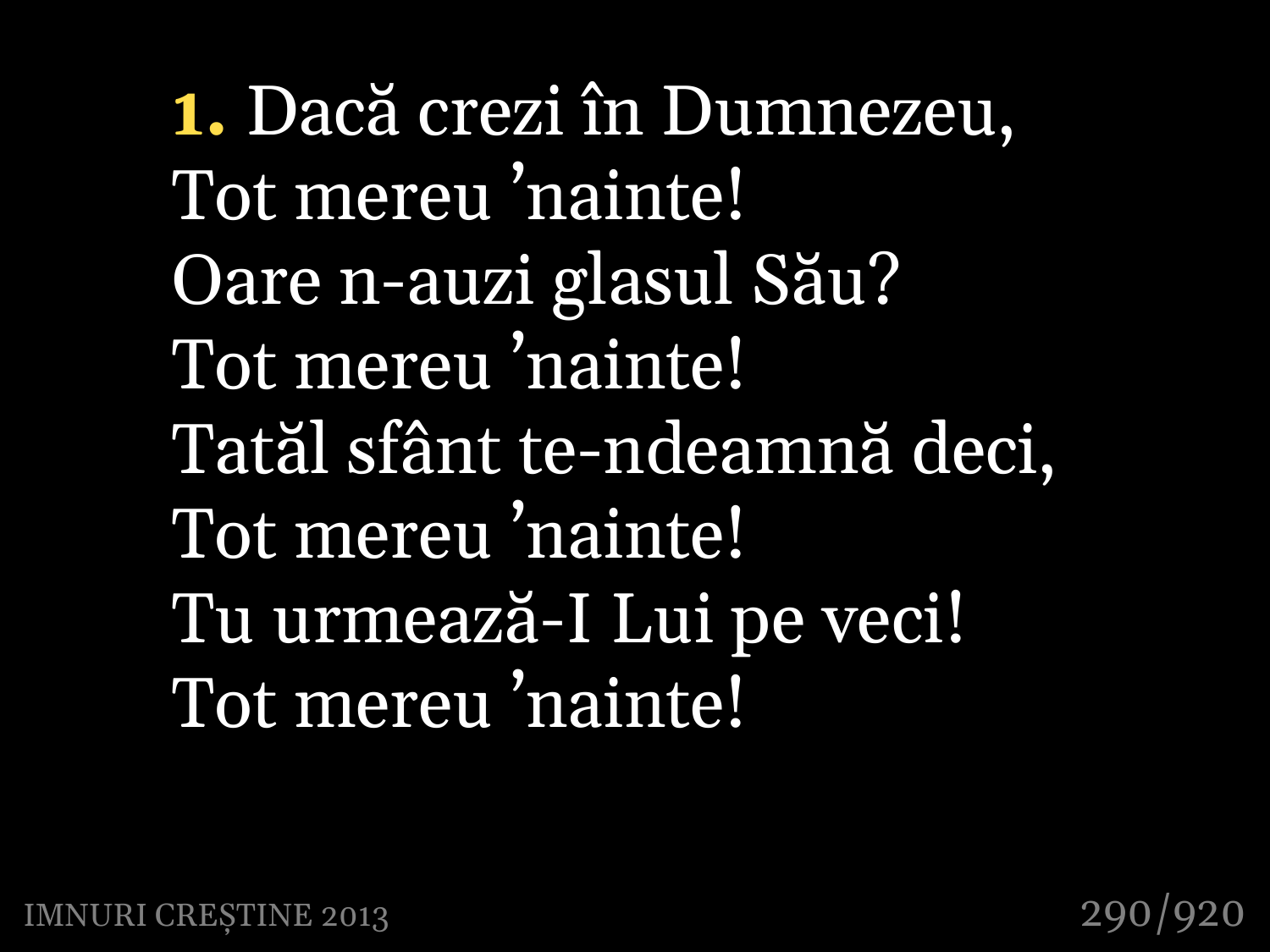

1. Dacă crezi în Dumnezeu,
Tot mereu ’nainte!
Oare n-auzi glasul Său?
Tot mereu ’nainte!
Tatăl sfânt te-ndeamnă deci,
Tot mereu ’nainte!
Tu urmează-I Lui pe veci!
Tot mereu ’nainte!
290/920
IMNURI CREȘTINE 2013